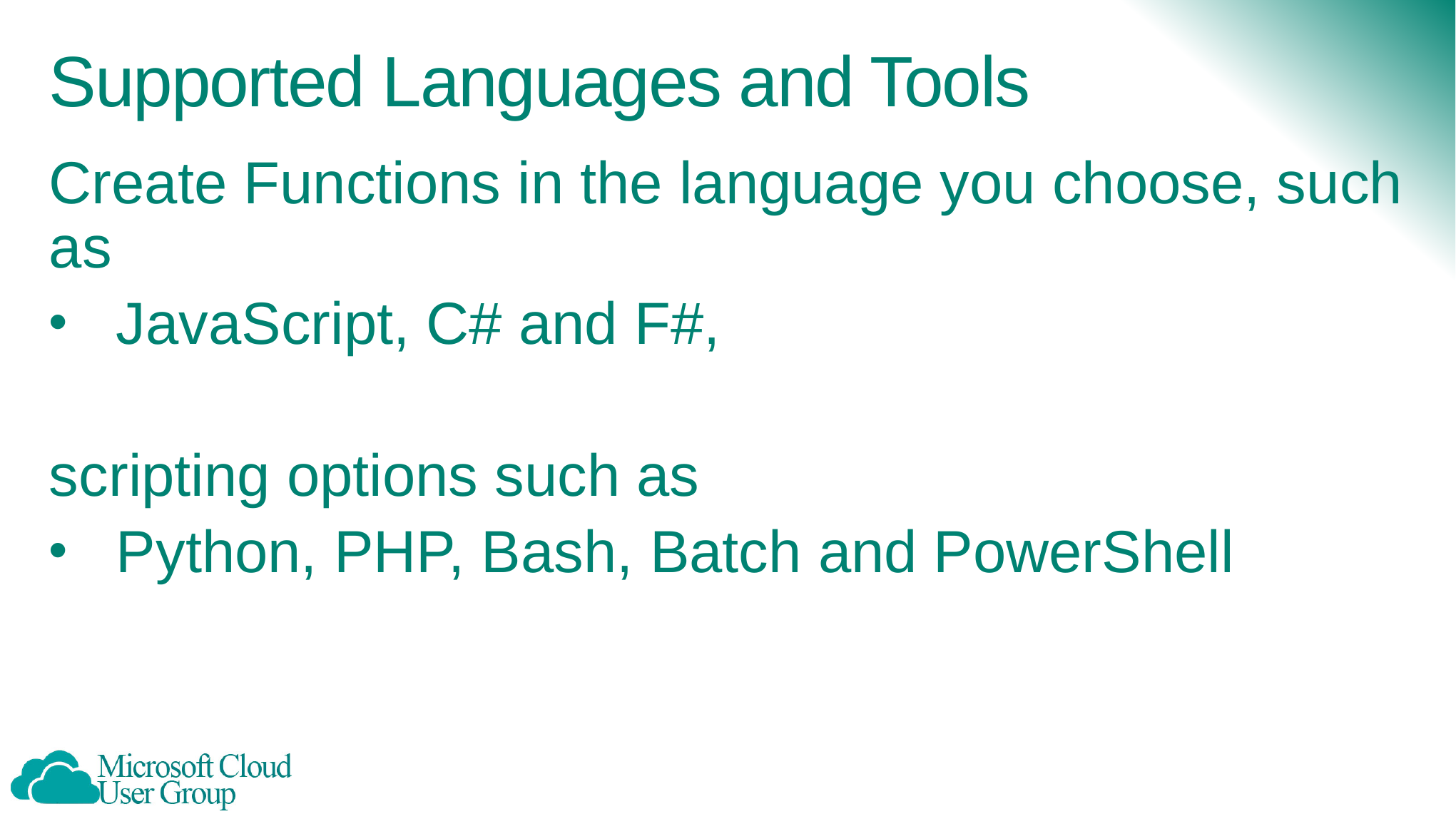

# Supported Languages and Tools
Create Functions in the language you choose, such as
JavaScript, C# and F#,

scripting options such as
Python, PHP, Bash, Batch and PowerShell